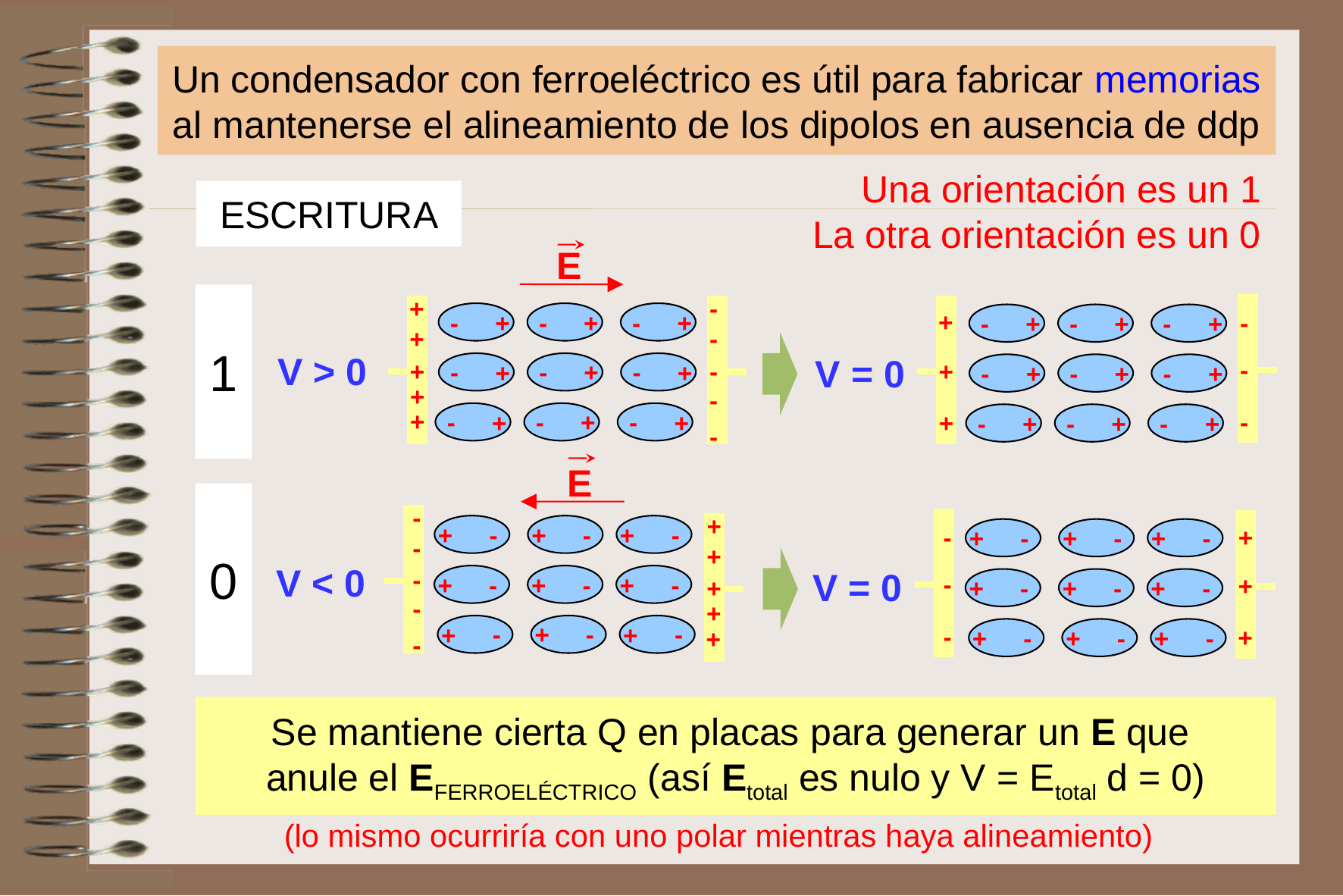

Un condensador con ferroeléctrico es útil para fabricar memorias al mantenerse el alineamiento de los dipolos en ausencia de ddp
Una orientación es un 1
La otra orientación es un 0
ESCRITURA
E

+

+
+
+
+
-

-
-
-
-
-
-
+
-
+
+

-
-
+
-
+
+

-
-
+
-
+
+

1

-
-
-
+

+
+
-
-
+
-
+
+

-
-
+
-
+
+

-
-
+
-
+
+

V > 0
V = 0
E
-

-
-
-
-
+

+
+
+
+

-
-
+
-
+
+

-
-
+
-
+
+

-
-
+
-
+
+

0

-
-
-
+

+
+
-
-
+
-
+
+

-
-
+
-
+
+

-
-
+
-
+
+

V < 0
V = 0
Se mantiene cierta Q en placas para generar un E que
anule el EFERROELÉCTRICO (así Etotal es nulo y V = Etotal d = 0)
(lo mismo ocurriría con uno polar mientras haya alineamiento)